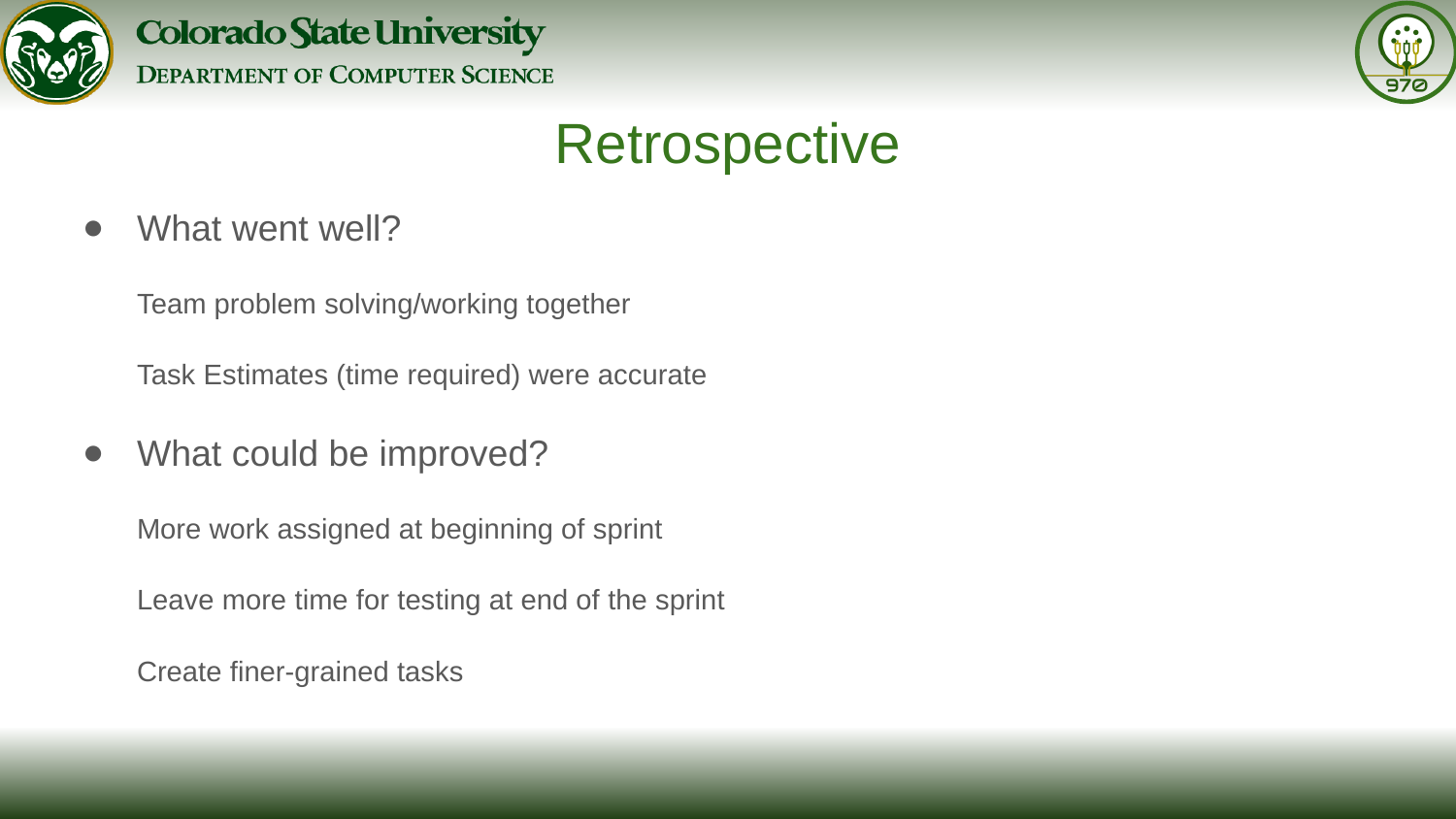

# Retrospective
What went well?
Team problem solving/working together
Task Estimates (time required) were accurate
What could be improved?
More work assigned at beginning of sprint
Leave more time for testing at end of the sprint
Create finer-grained tasks